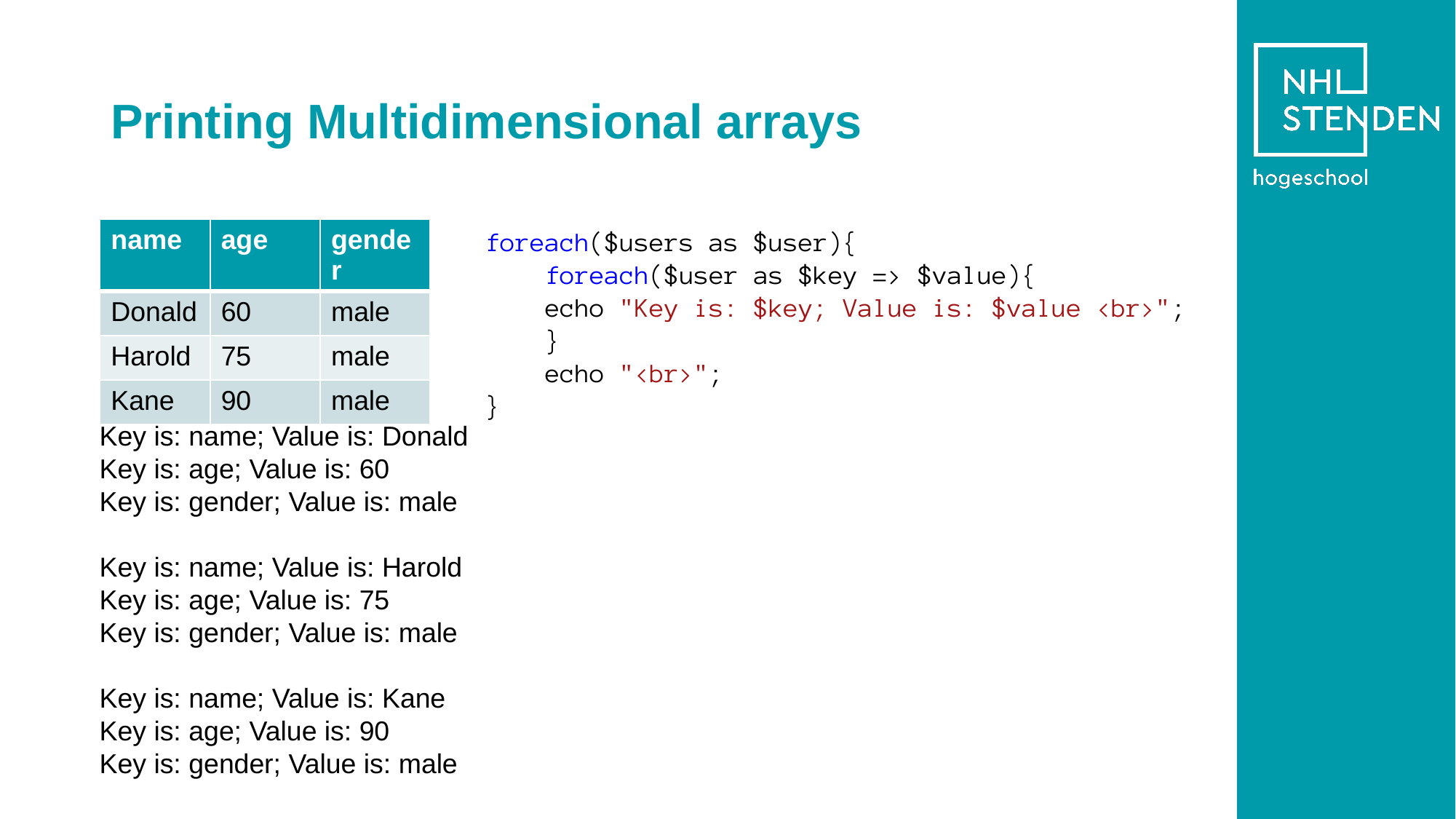

# Printing Multidimensional arrays
| name | age | gender |
| --- | --- | --- |
| Donald | 60 | male |
| Harold | 75 | male |
| Kane | 90 | male |
foreach($users as $user){
    foreach($user as $key => $value){
    echo "Key is: $key; Value is: $value <br>";
    }
    echo "<br>";
}
Key is: name; Value is: Donald
Key is: age; Value is: 60
Key is: gender; Value is: male
Key is: name; Value is: Harold
Key is: age; Value is: 75
Key is: gender; Value is: male
Key is: name; Value is: Kane
Key is: age; Value is: 90
Key is: gender; Value is: male